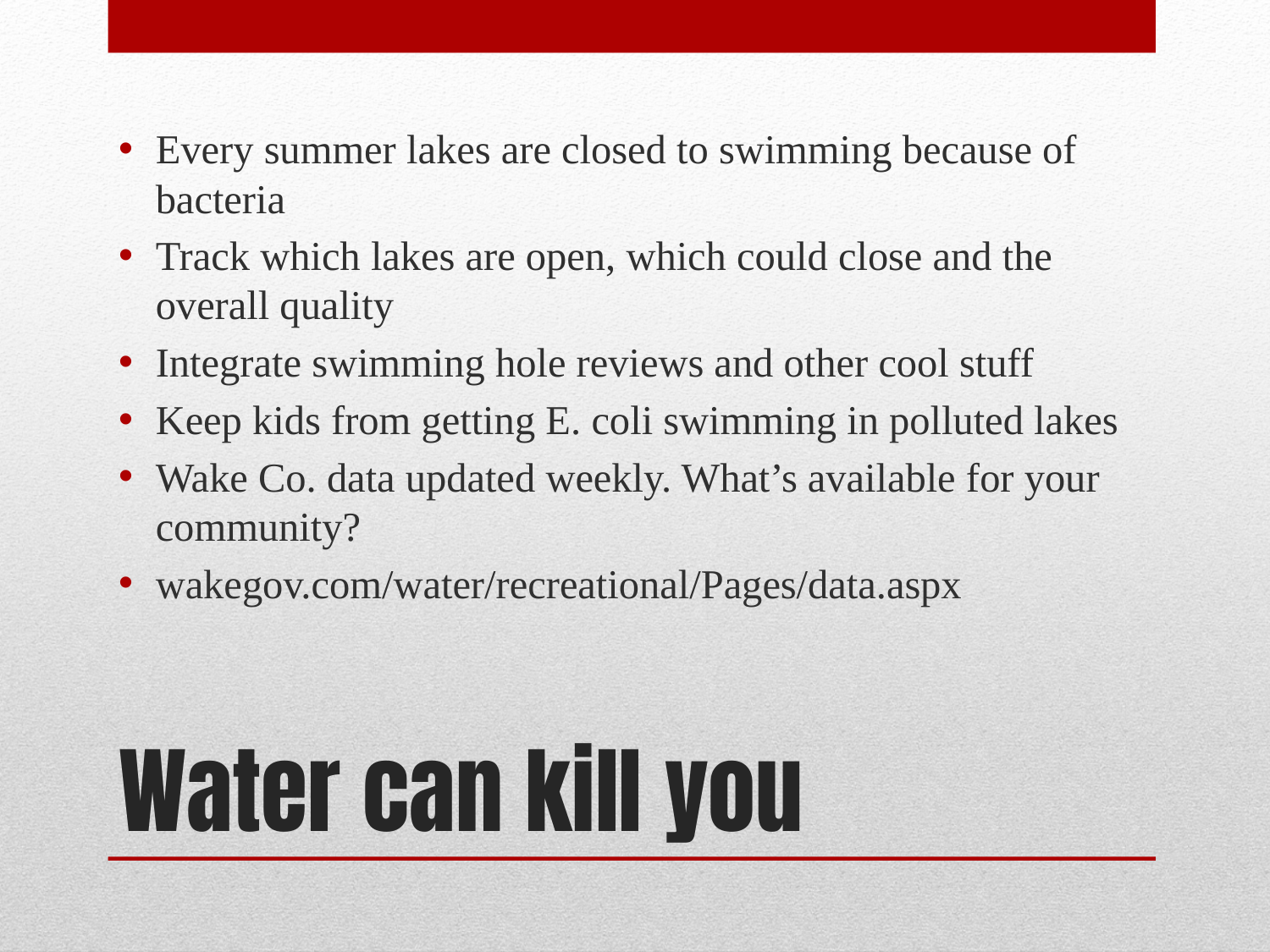

Every summer lakes are closed to swimming because of bacteria
Track which lakes are open, which could close and the overall quality
Integrate swimming hole reviews and other cool stuff
Keep kids from getting E. coli swimming in polluted lakes
Wake Co. data updated weekly. What’s available for your community?
wakegov.com/water/recreational/Pages/data.aspx
# Water can kill you